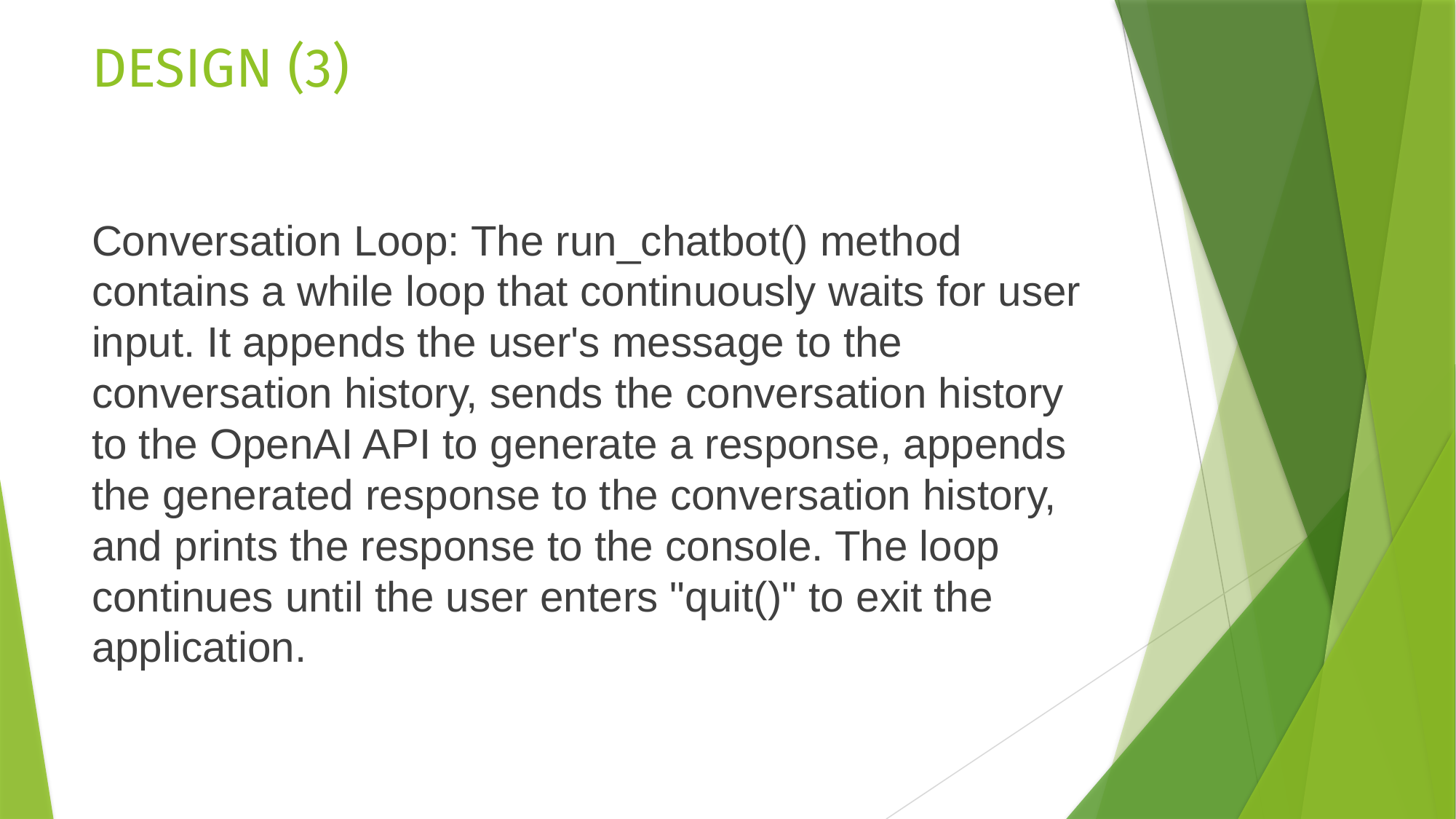

# DESIGN (3)
Conversation Loop: The run_chatbot() method contains a while loop that continuously waits for user input. It appends the user's message to the conversation history, sends the conversation history to the OpenAI API to generate a response, appends the generated response to the conversation history, and prints the response to the console. The loop continues until the user enters "quit()" to exit the application.